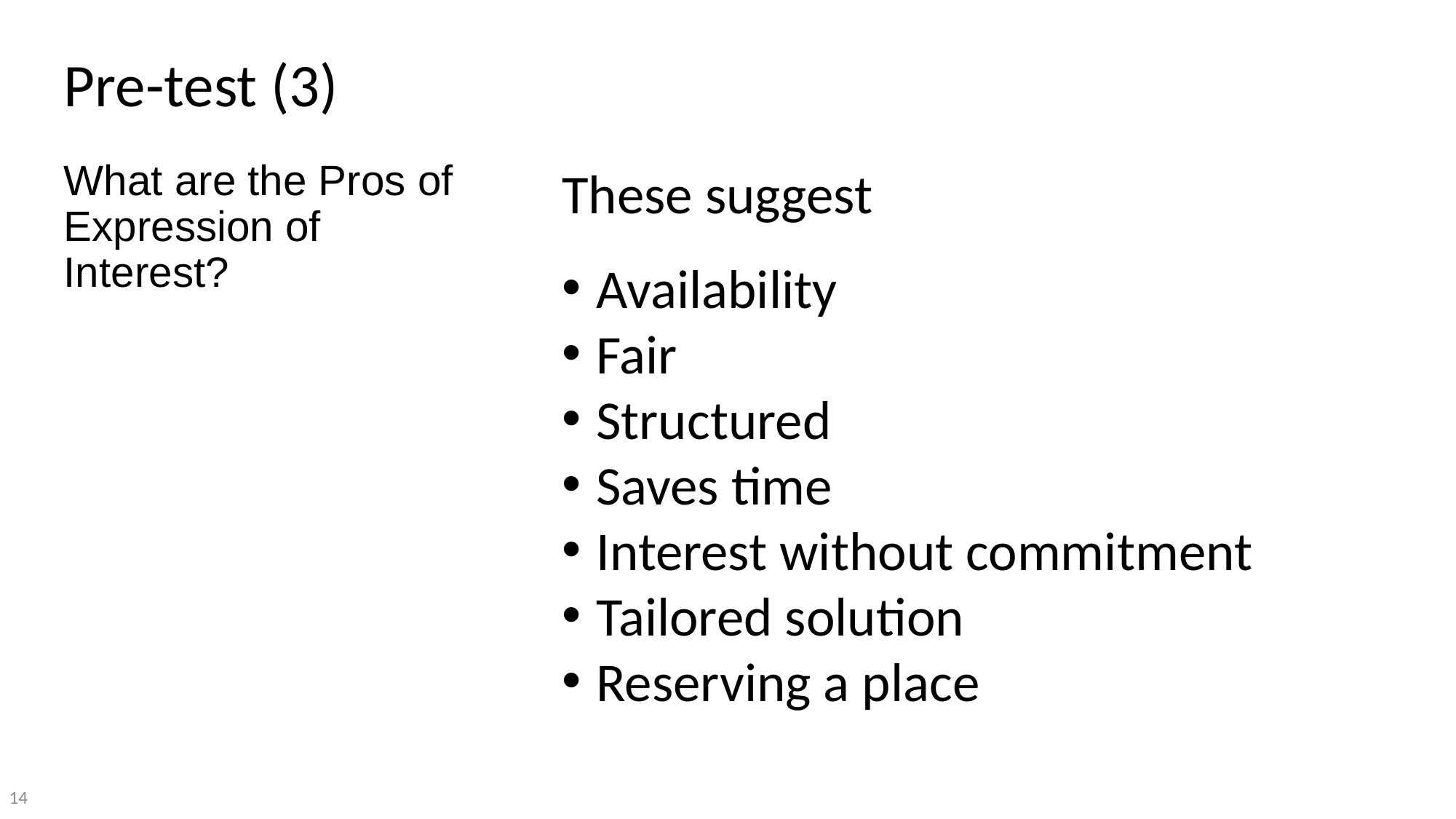

# Pre-test (3)
What are the Pros of Expression of Interest?

These suggest

Availability
Fair
Structured
Saves time
Interest without commitment
Tailored solution
Reserving a place
14